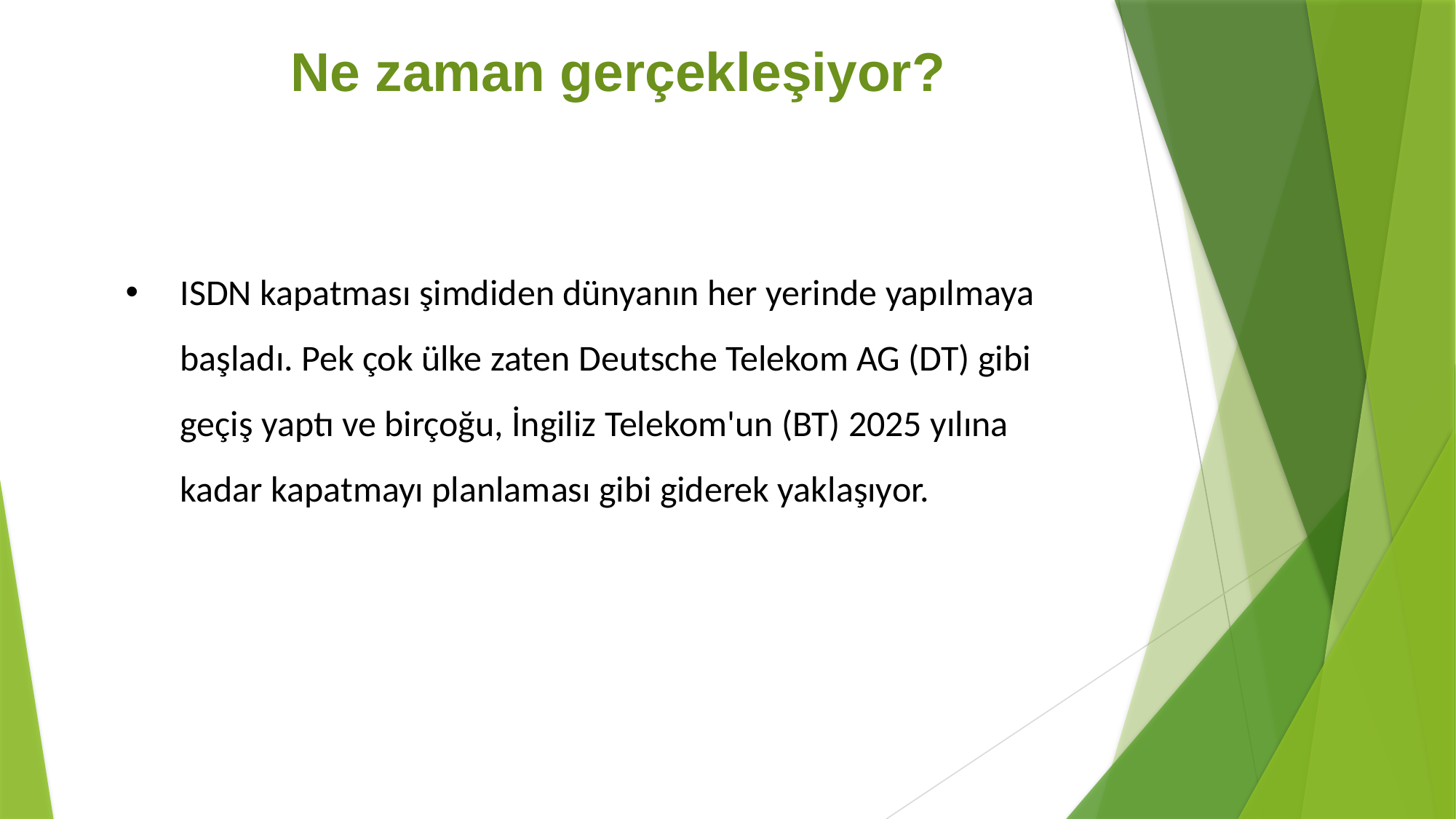

# Ne zaman gerçekleşiyor?
ISDN kapatması şimdiden dünyanın her yerinde yapılmaya başladı. Pek çok ülke zaten Deutsche Telekom AG (DT) gibi geçiş yaptı ve birçoğu, İngiliz Telekom'un (BT) 2025 yılına kadar kapatmayı planlaması gibi giderek yaklaşıyor.